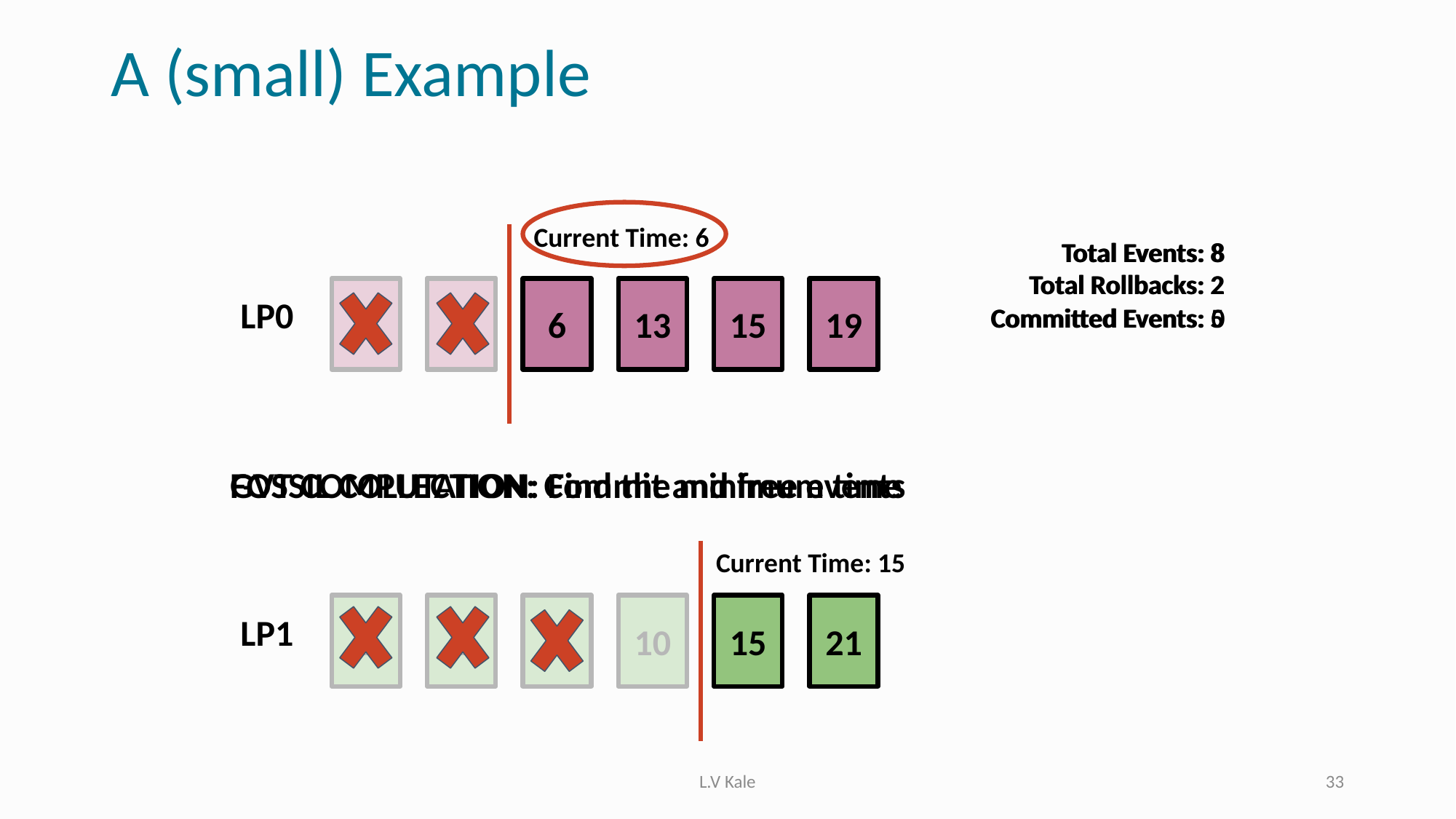

# A (small) Example

Current Time: 6
Total Events: 8
Total Rollbacks: 2
Committed Events: 5
Total Events: 8
Total Rollbacks: 2
Committed Events: 0

1
5
5
6
13
15
19
LP0
GVT COMPUTATION: Find the minimum time
FOSSIL COLLECTION: Commit and free events
Current Time: 15

1
2
4
10
15
21
LP1
L.V Kale
33